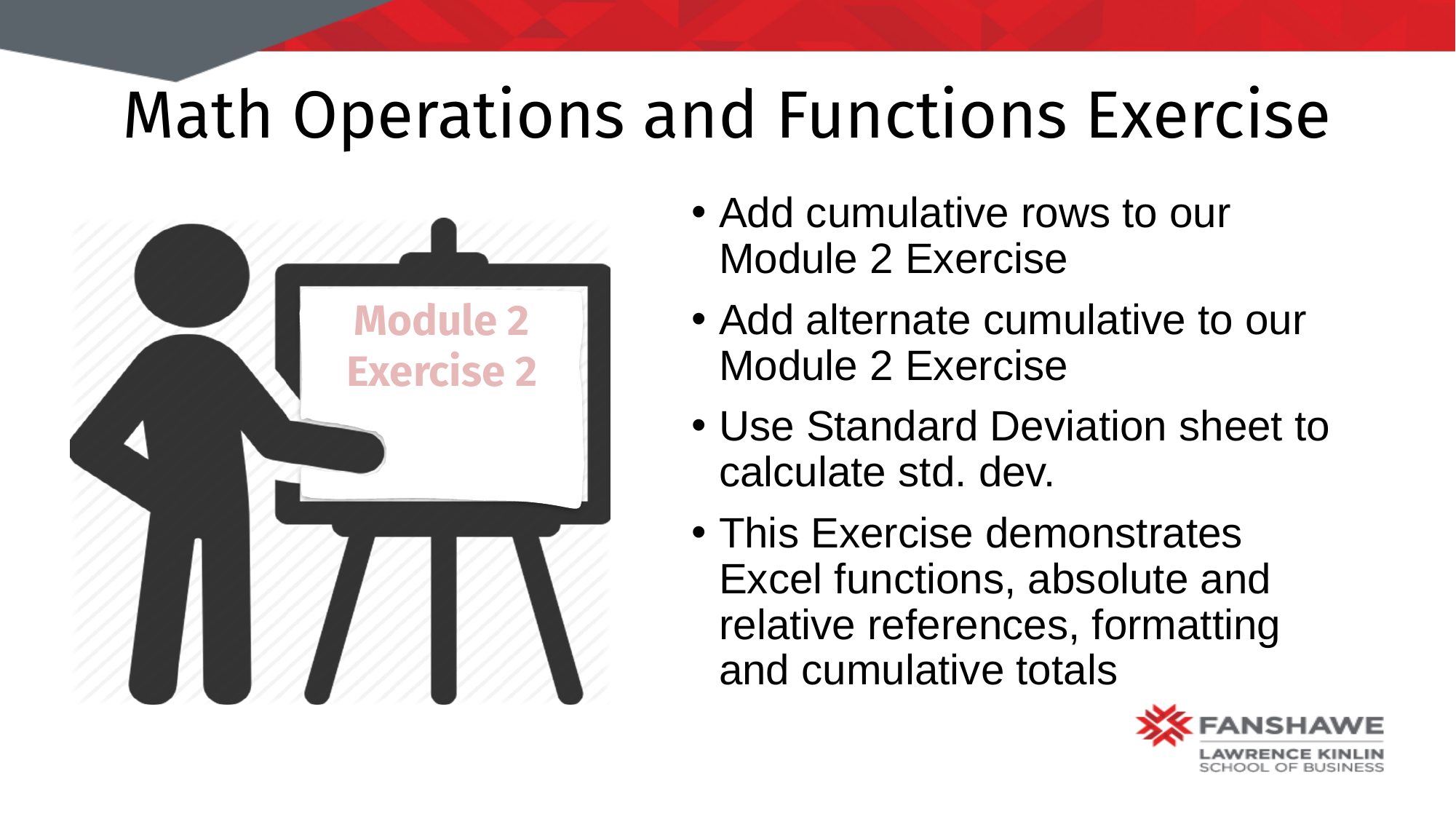

# Math Operations and Functions Exercise
Add cumulative rows to our Module 2 Exercise
Add alternate cumulative to our Module 2 Exercise
Use Standard Deviation sheet to calculate std. dev.
This Exercise demonstrates Excel functions, absolute and relative references, formatting and cumulative totals
Module 2
Exercise 2